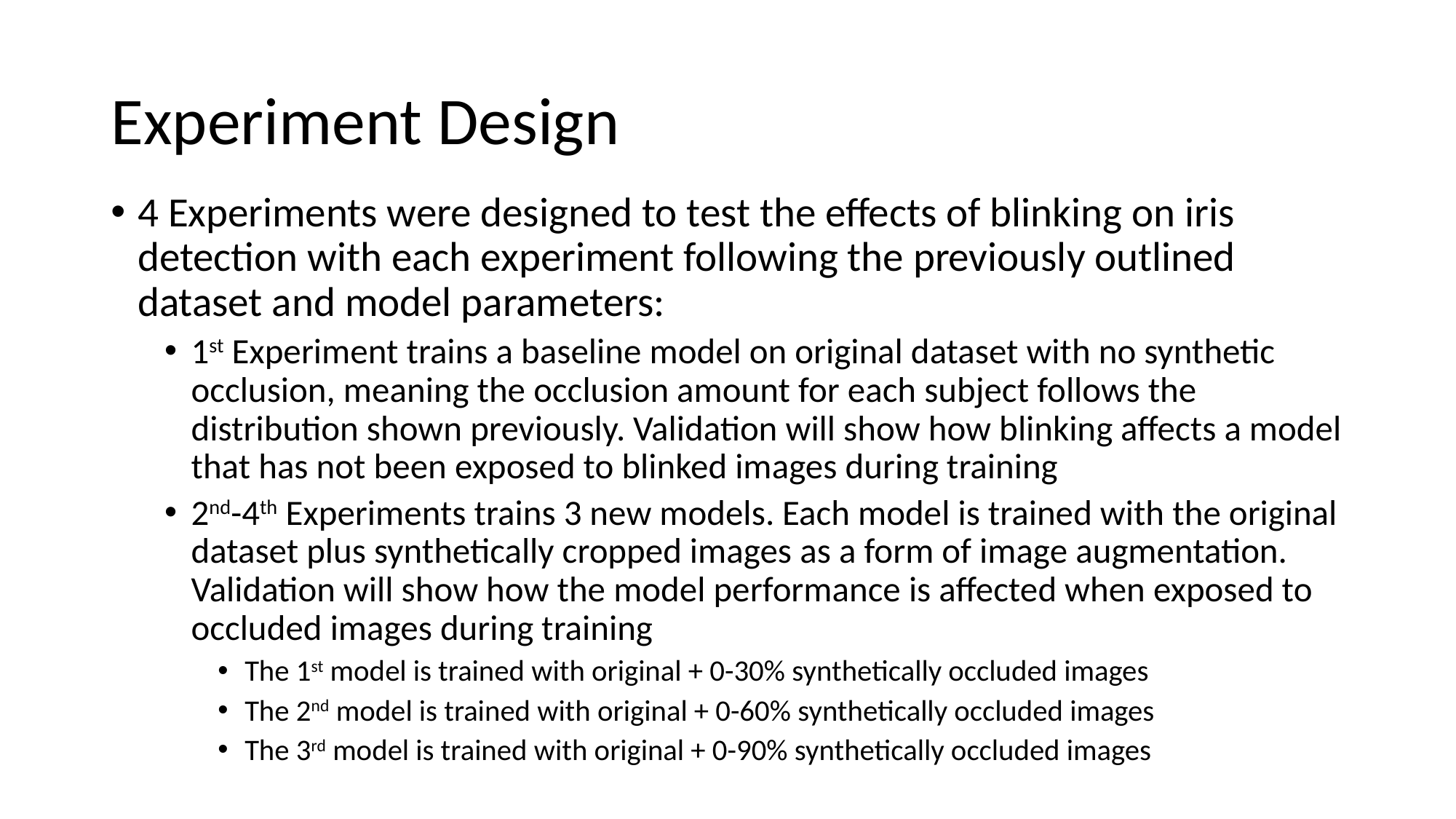

# Experiment Design
4 Experiments were designed to test the effects of blinking on iris detection with each experiment following the previously outlined dataset and model parameters:
1st Experiment trains a baseline model on original dataset with no synthetic occlusion, meaning the occlusion amount for each subject follows the distribution shown previously. Validation will show how blinking affects a model that has not been exposed to blinked images during training
2nd-4th Experiments trains 3 new models. Each model is trained with the original dataset plus synthetically cropped images as a form of image augmentation. Validation will show how the model performance is affected when exposed to occluded images during training
The 1st model is trained with original + 0-30% synthetically occluded images
The 2nd model is trained with original + 0-60% synthetically occluded images
The 3rd model is trained with original + 0-90% synthetically occluded images